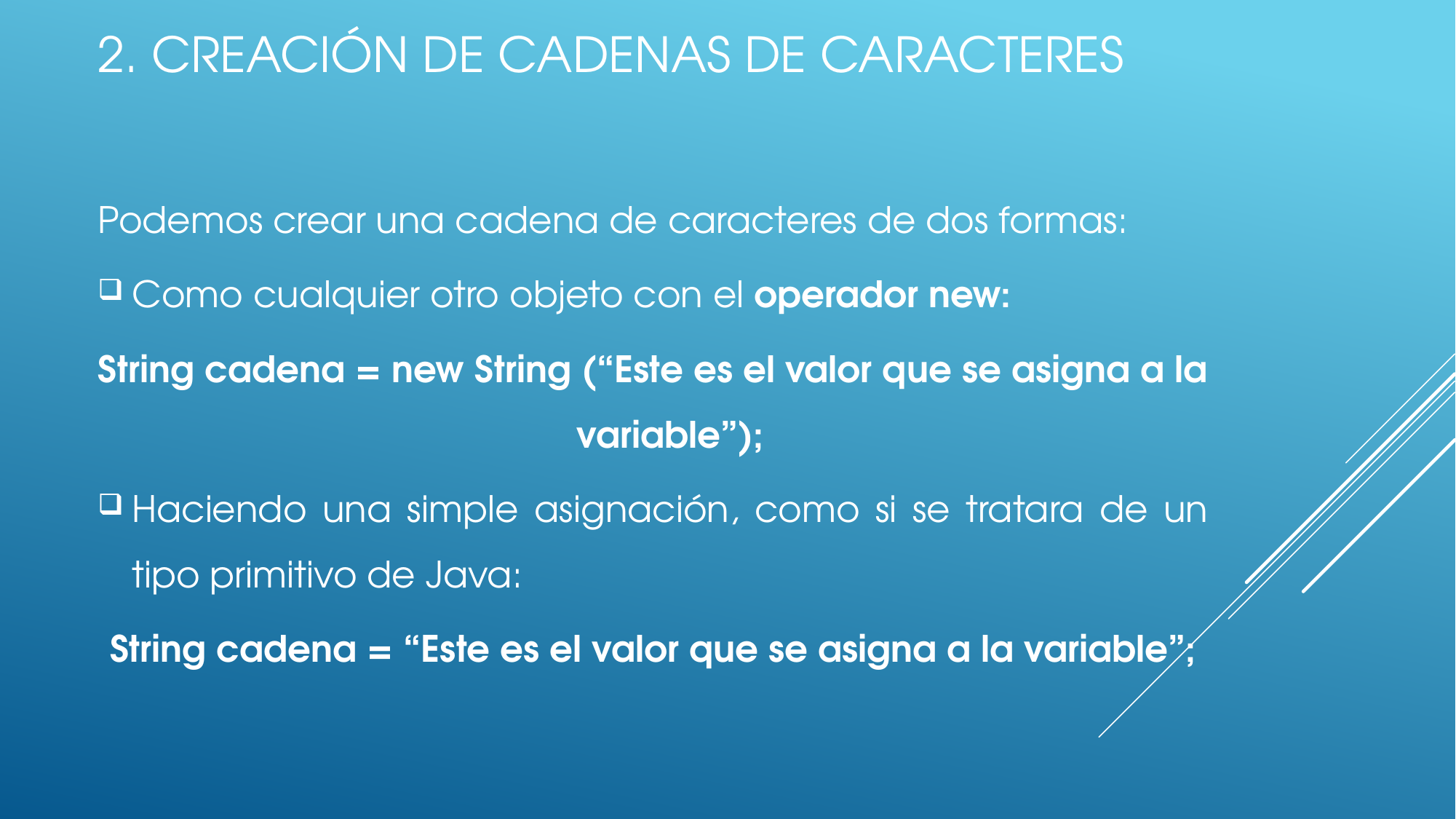

# 2. Creación de cadenas de caracteres
Podemos crear una cadena de caracteres de dos formas:
Como cualquier otro objeto con el operador new:
String cadena = new String (“Este es el valor que se asigna a la variable”);
Haciendo una simple asignación, como si se tratara de un tipo primitivo de Java:
String cadena = “Este es el valor que se asigna a la variable”;